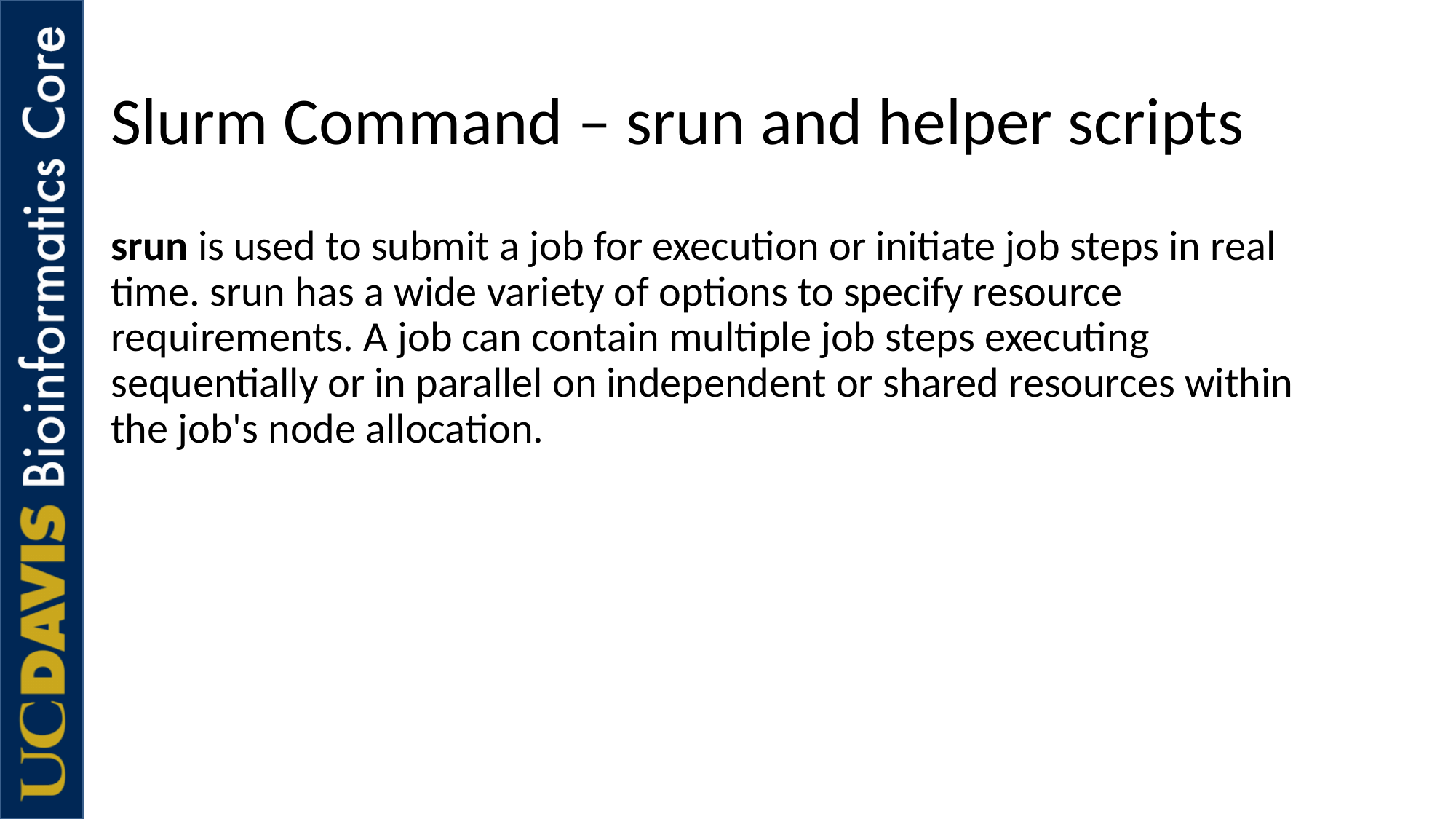

# Slurm Command – srun and helper scripts
srun is used to submit a job for execution or initiate job steps in real time. srun has a wide variety of options to specify resource requirements. A job can contain multiple job steps executing sequentially or in parallel on independent or shared resources within the job's node allocation.